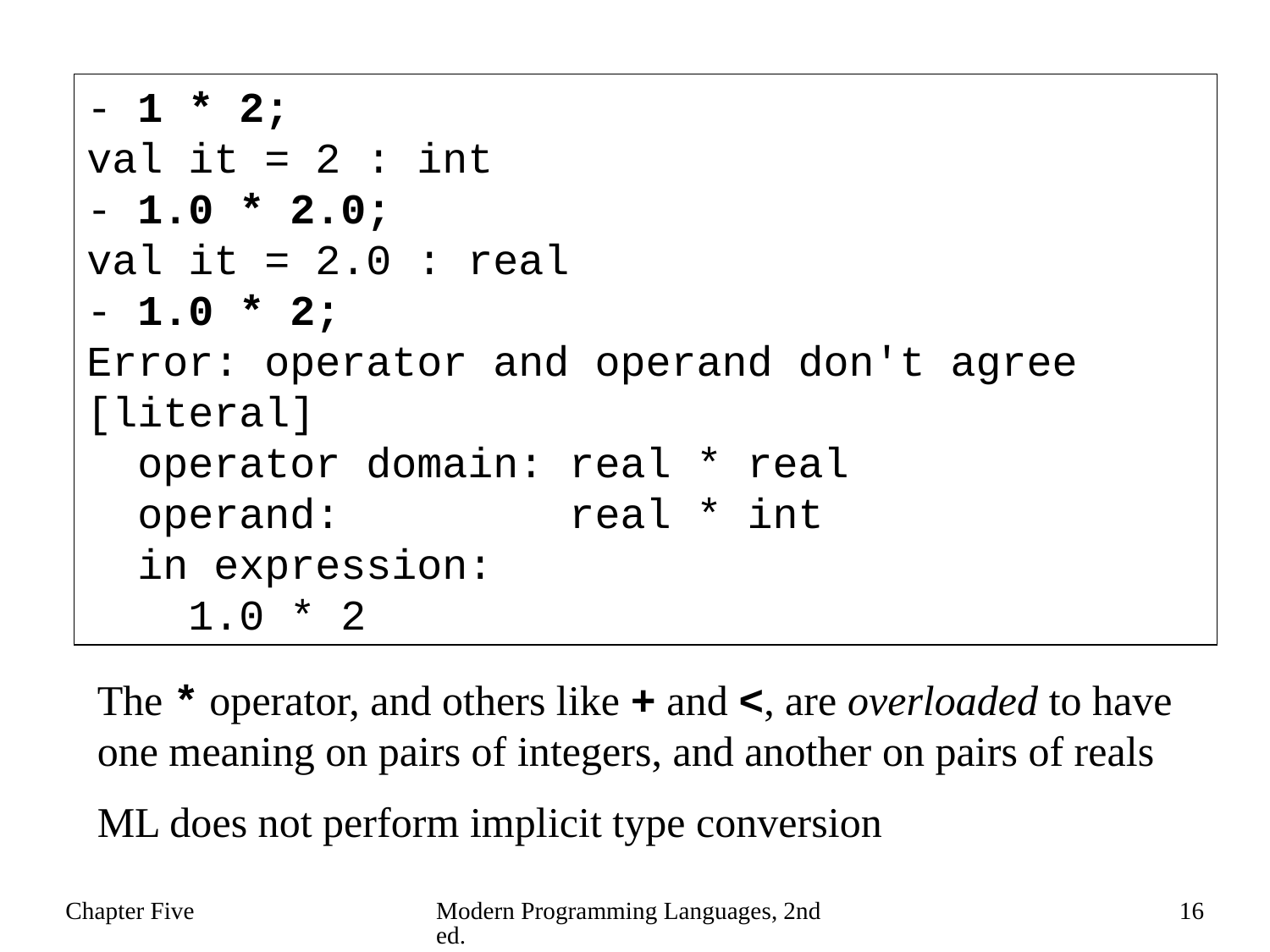

- 1 * 2;
val it = 2 : int
- 1.0 * 2.0;
val it = 2.0 : real
- 1.0 * 2;
Error: operator and operand don't agree [literal]
  operator domain: real * real
  operand:         real * int
  in expression:
    1.0 * 2
The * operator, and others like + and <, are overloaded to have one meaning on pairs of integers, and another on pairs of reals
ML does not perform implicit type conversion
Chapter Five
Modern Programming Languages, 2nd ed.
16